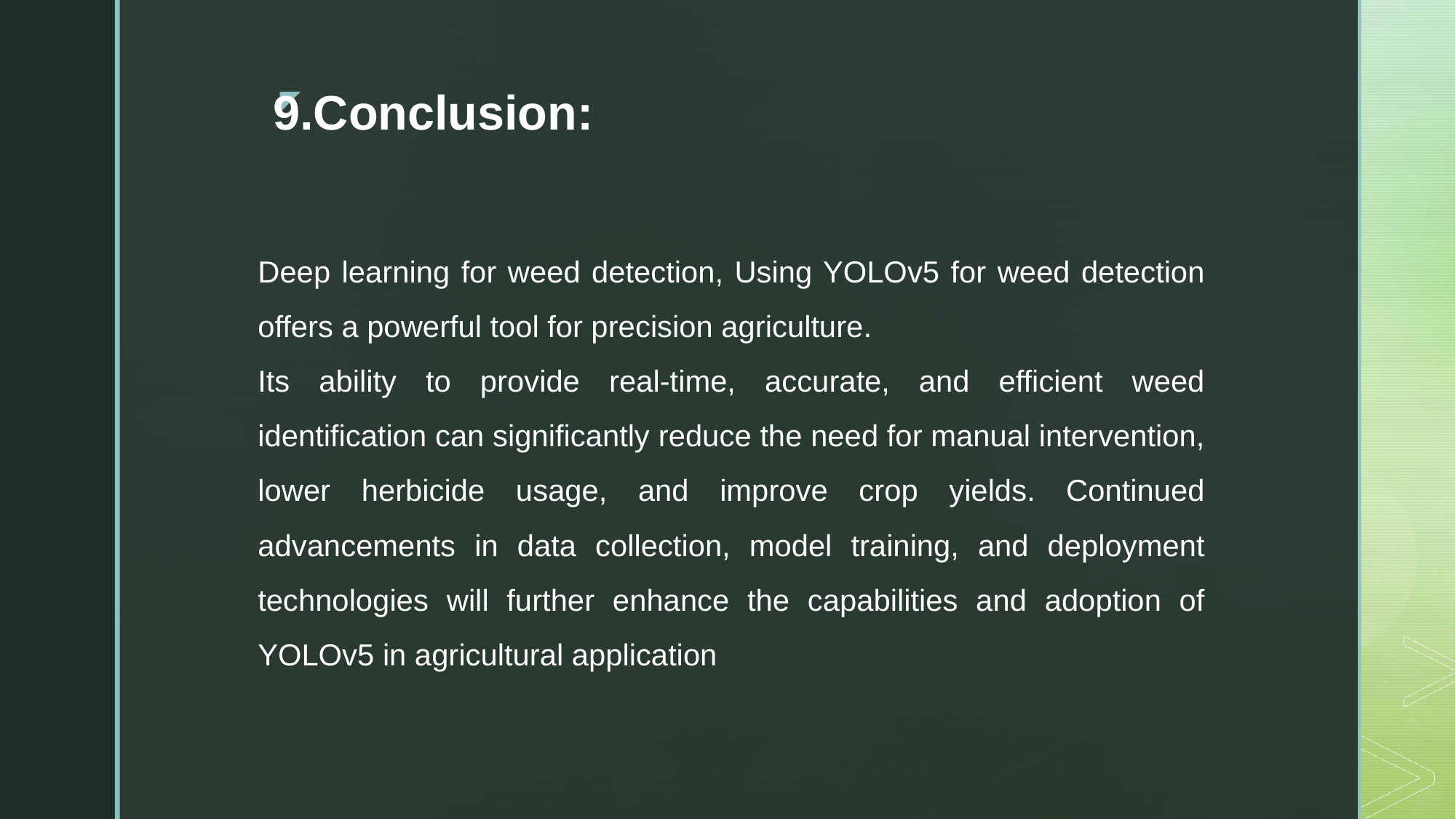

# 9.Conclusion:

Deep learning for weed detection, Using YOLOv5 for weed detection offers a powerful tool for precision agriculture.
Its ability to provide real-time, accurate, and efficient weed identification can significantly reduce the need for manual intervention, lower herbicide usage, and improve crop yields. Continued advancements in data collection, model training, and deployment technologies will further enhance the capabilities and adoption of YOLOv5 in agricultural application